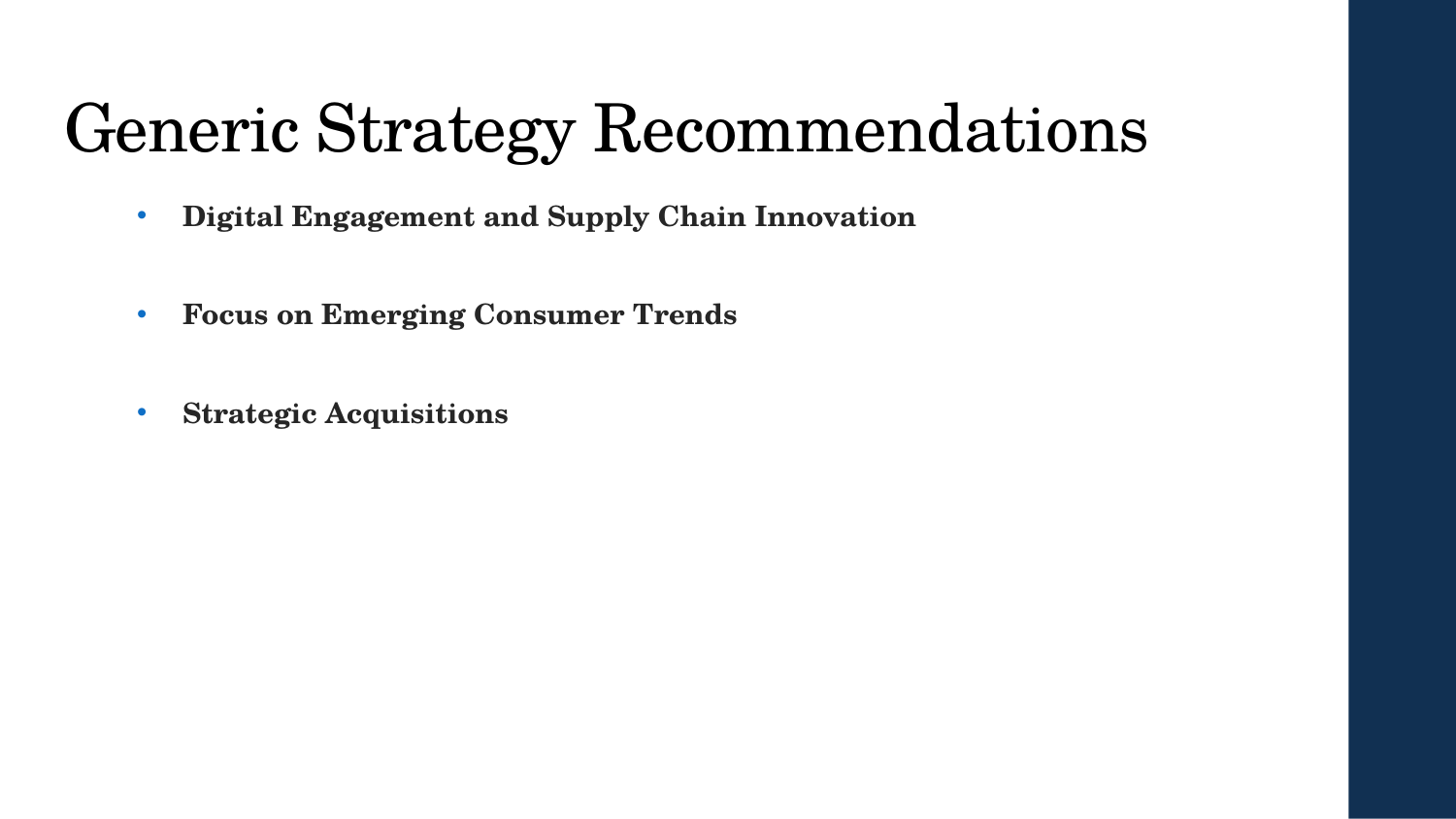

# Generic Strategy Recommendations
Digital Engagement and Supply Chain Innovation
Focus on Emerging Consumer Trends
Strategic Acquisitions